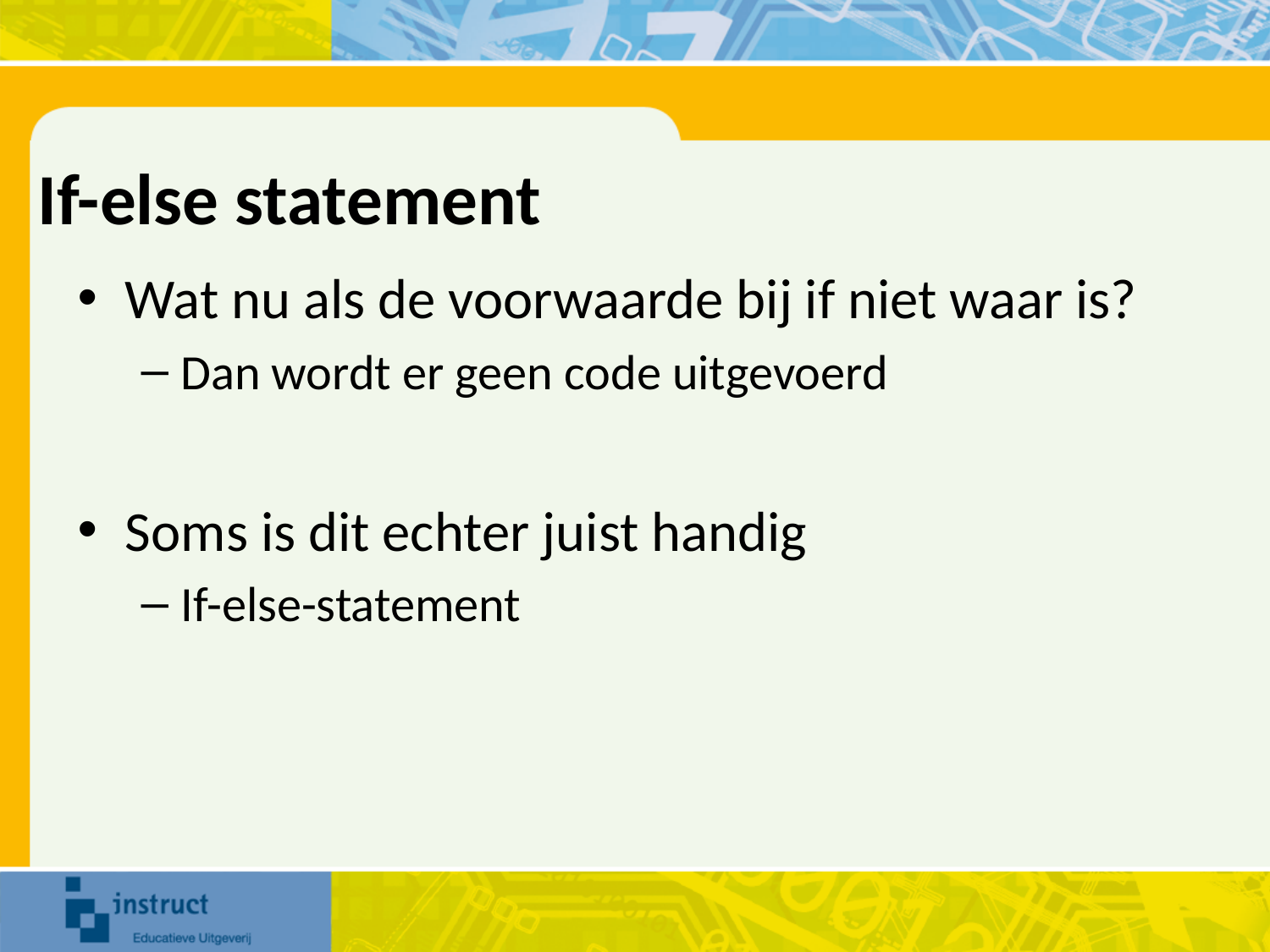

# If-else statement
Wat nu als de voorwaarde bij if niet waar is?
Dan wordt er geen code uitgevoerd

Soms is dit echter juist handig
If-else-statement